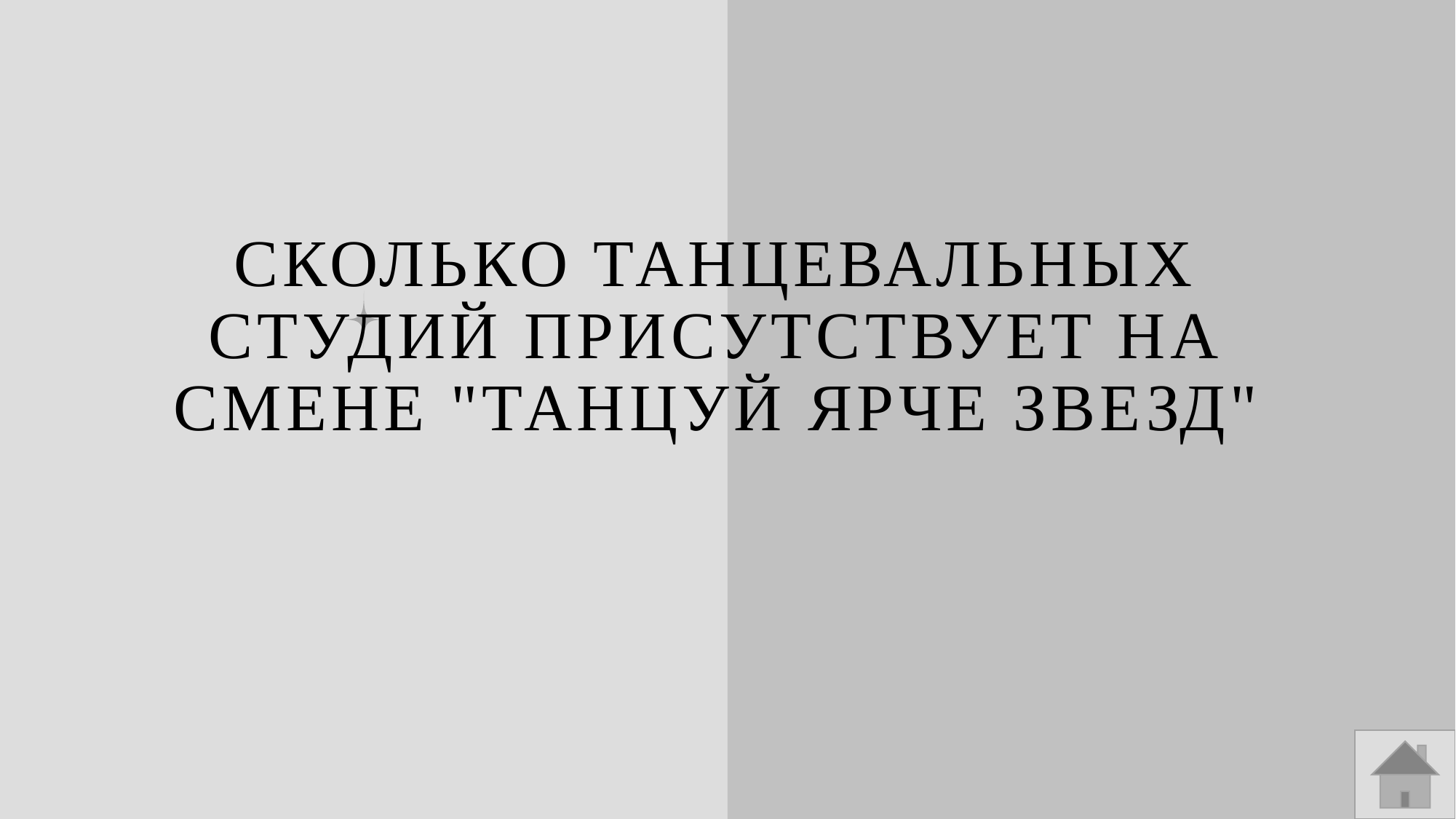

# Сколько танцевальных студий присутствует на смене "танцуй ярче звезд"